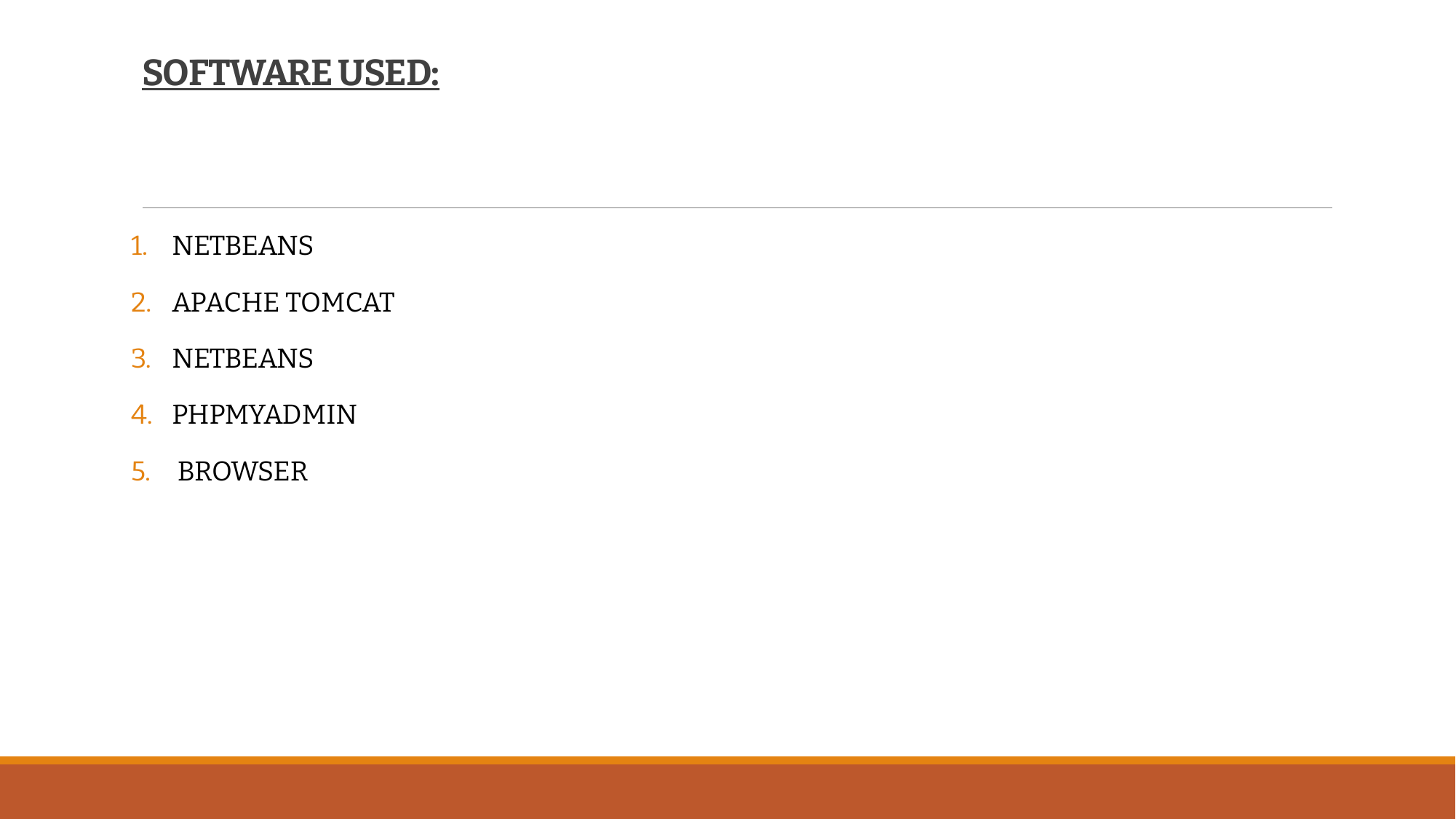

# SOFTWARE USED:
NETBEANS
APACHE TOMCAT
NETBEANS
PHPMYADMIN
 BROWSER